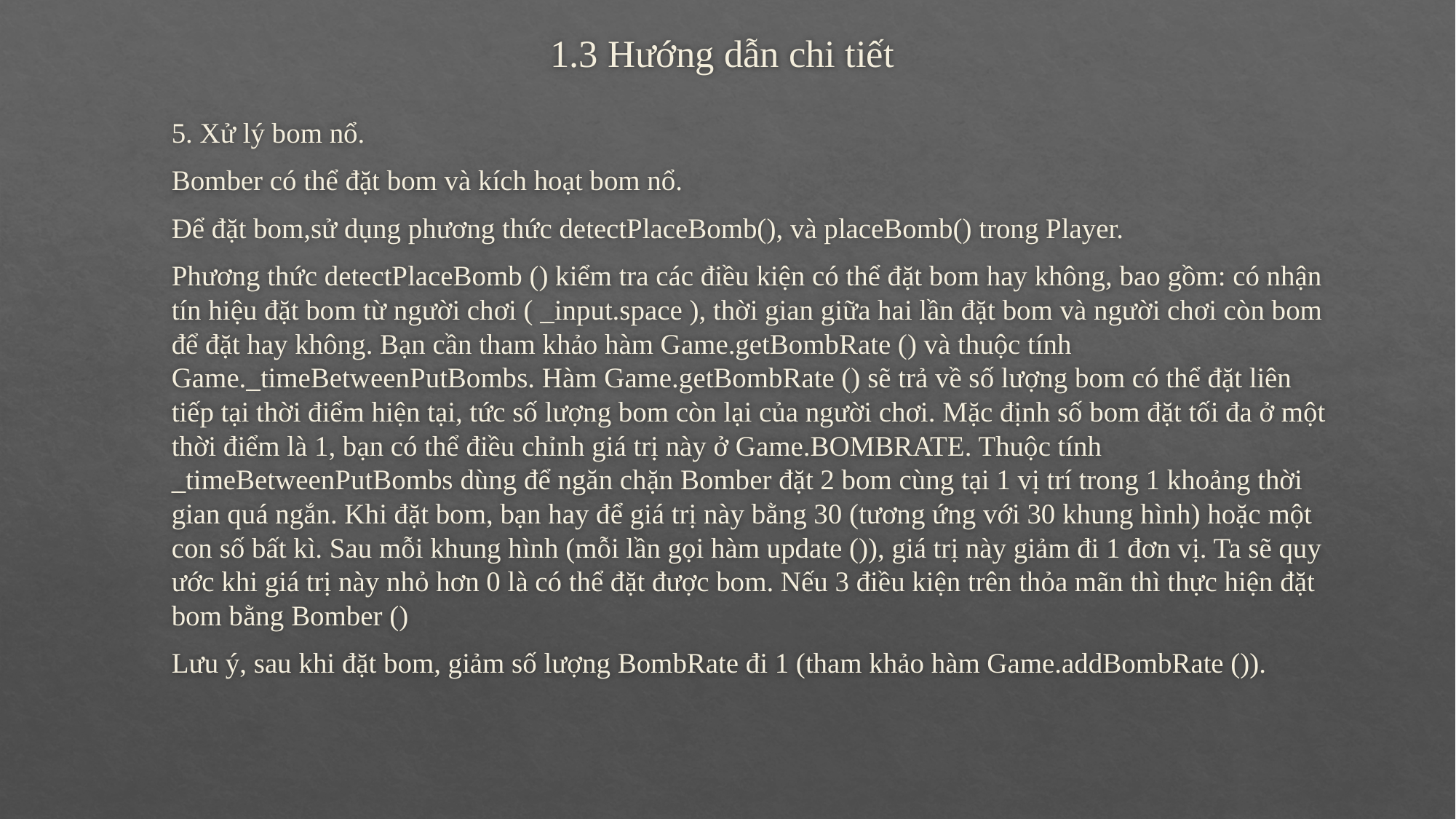

# 1.3 Hướng dẫn chi tiết
5. Xử lý bom nổ.
		Bomber có thể đặt bom và kích hoạt bom nổ.
Để đặt bom,sử dụng phương thức detectPlaceBomb(), và placeBomb() trong Player.
Phương thức detectPlaceBomb () kiểm tra các điều kiện có thể đặt bom hay không, bao gồm: có nhận tín hiệu đặt bom từ người chơi ( _input.space ), thời gian giữa hai lần đặt bom và người chơi còn bom để đặt hay không. Bạn cần tham khảo hàm Game.getBombRate () và thuộc tính Game._timeBetweenPutBombs. Hàm Game.getBombRate () sẽ trả về số lượng bom có thể đặt liên tiếp tại thời điểm hiện tại, tức số lượng bom còn lại của người chơi. Mặc định số bom đặt tối đa ở một thời điểm là 1, bạn có thể điều chỉnh giá trị này ở Game.BOMBRATE. Thuộc tính _timeBetweenPutBombs dùng để ngăn chặn Bomber đặt 2 bom cùng tại 1 vị trí trong 1 khoảng thời gian quá ngắn. Khi đặt bom, bạn hay để giá trị này bằng 30 (tương ứng với 30 khung hình) hoặc một con số bất kì. Sau mỗi khung hình (mỗi lần gọi hàm update ()), giá trị này giảm đi 1 đơn vị. Ta sẽ quy ước khi giá trị này nhỏ hơn 0 là có thể đặt được bom. Nếu 3 điều kiện trên thỏa mãn thì thực hiện đặt bom bằng Bomber ()
Lưu ý, sau khi đặt bom, giảm số lượng BombRate đi 1 (tham khảo hàm Game.addBombRate ()).